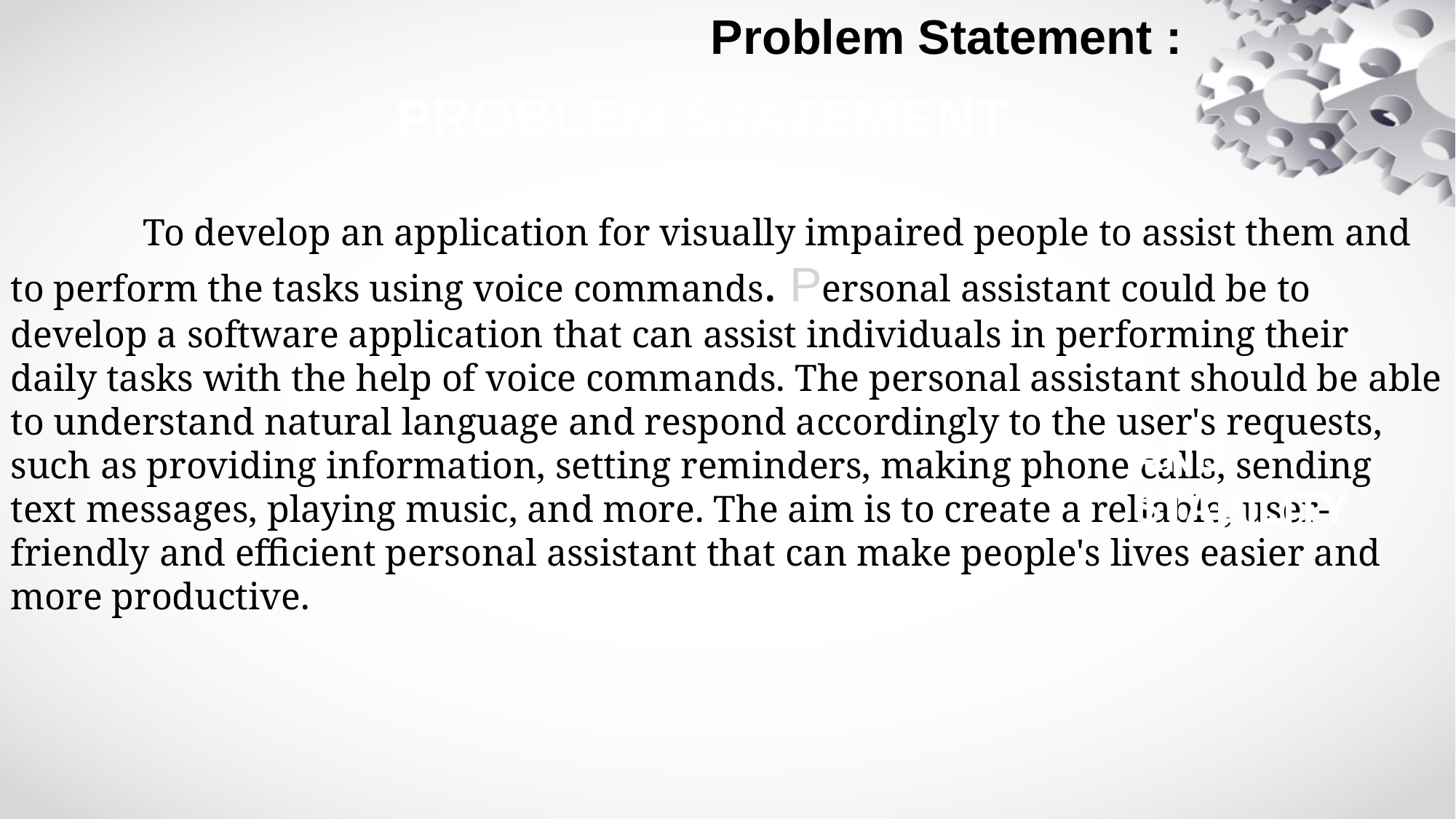

Problem Statement :

              To develop an application for visually impaired people to assist them and to perform the tasks using voice commands. Personal assistant could be to develop a software application that can assist individuals in performing their daily tasks with the help of voice commands. The personal assistant should be able to understand natural language and respond accordingly to the user's requests, such as providing information, setting reminders, making phone calls, sending text messages, playing music, and more. The aim is to create a reliable, user-friendly and efficient personal assistant that can make people's lives easier and more productive.
# PROBLEM STATEMENT
AND STABILITY